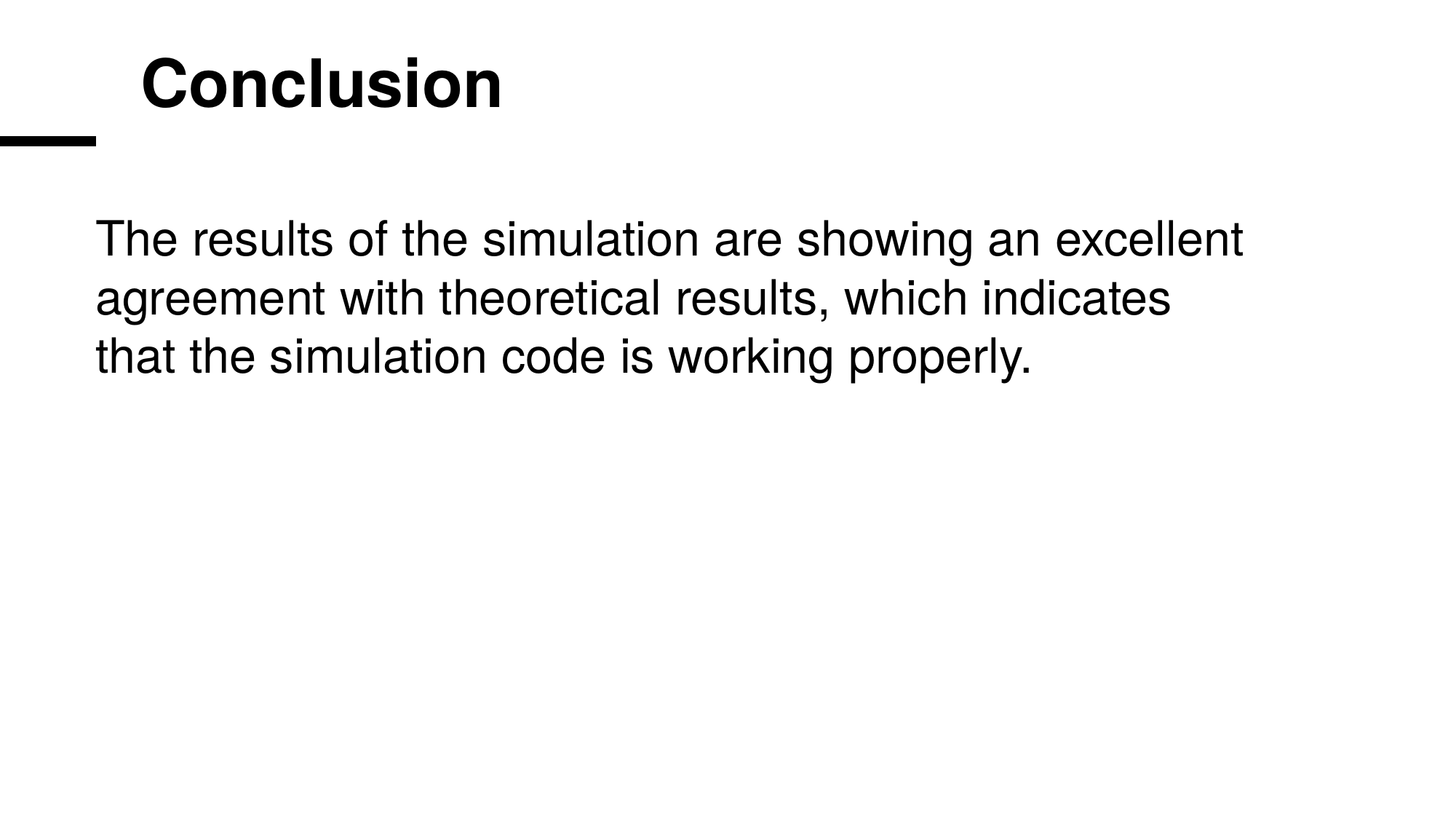

# Conclusion
The results of the simulation are showing an excellent agreement with theoretical results, which indicates that the simulation code is working properly.